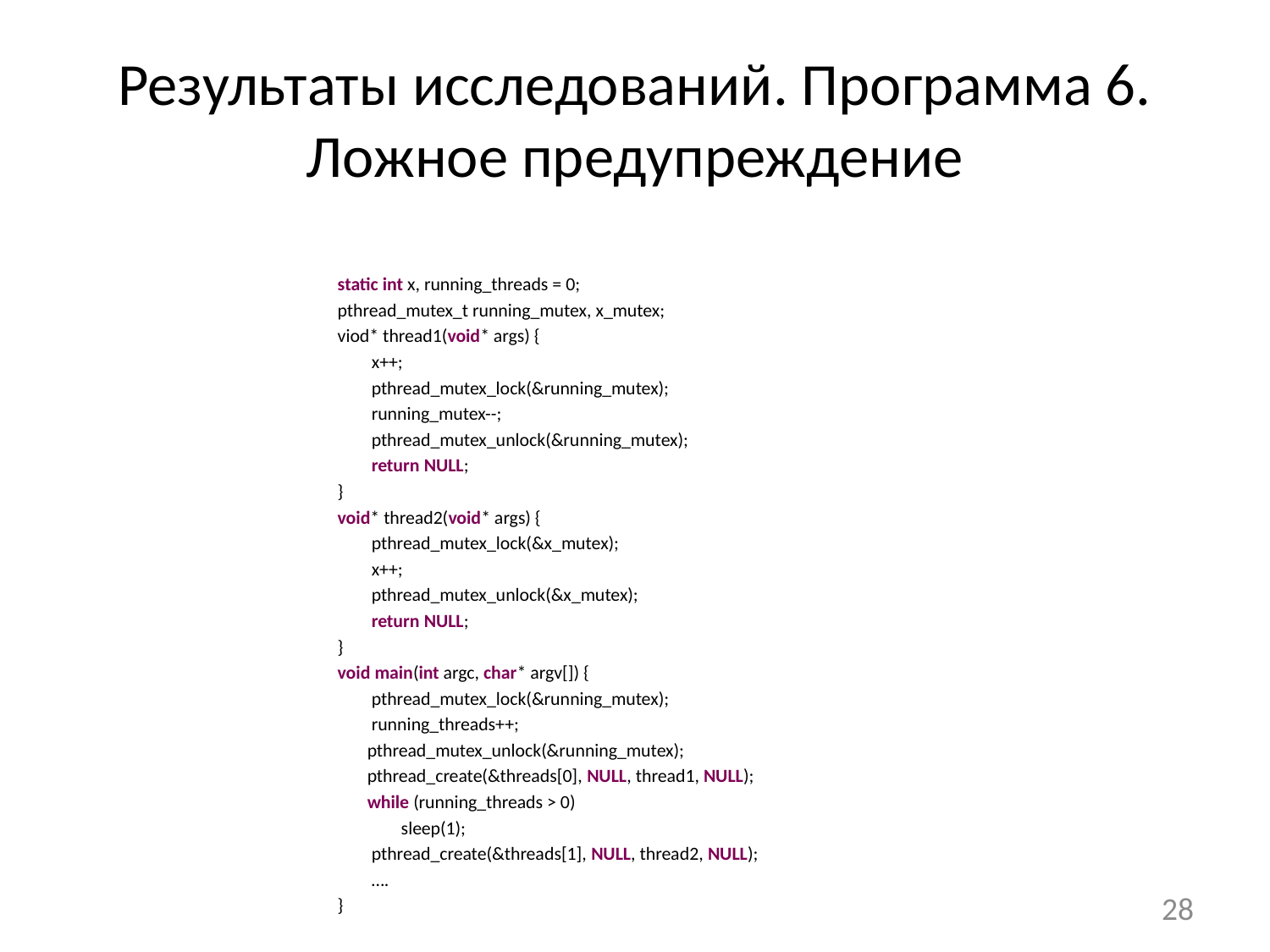

# Результаты исследований. Программа 6. Ложное предупреждение
static int x, running_threads = 0;
pthread_mutex_t running_mutex, x_mutex;
viod* thread1(void* args) {
        x++;
        pthread_mutex_lock(&running_mutex);
        running_mutex--;
        pthread_mutex_unlock(&running_mutex);
        return NULL;
}
void* thread2(void* args) {
        pthread_mutex_lock(&x_mutex);
        x++;
        pthread_mutex_unlock(&x_mutex);
        return NULL;
}
void main(int argc, char* argv[]) {
        pthread_mutex_lock(&running_mutex);
        running_threads++;
       pthread_mutex_unlock(&running_mutex);
       pthread_create(&threads[0], NULL, thread1, NULL);
       while (running_threads > 0)
               sleep(1);
        pthread_create(&threads[1], NULL, thread2, NULL);
        ….
}
28